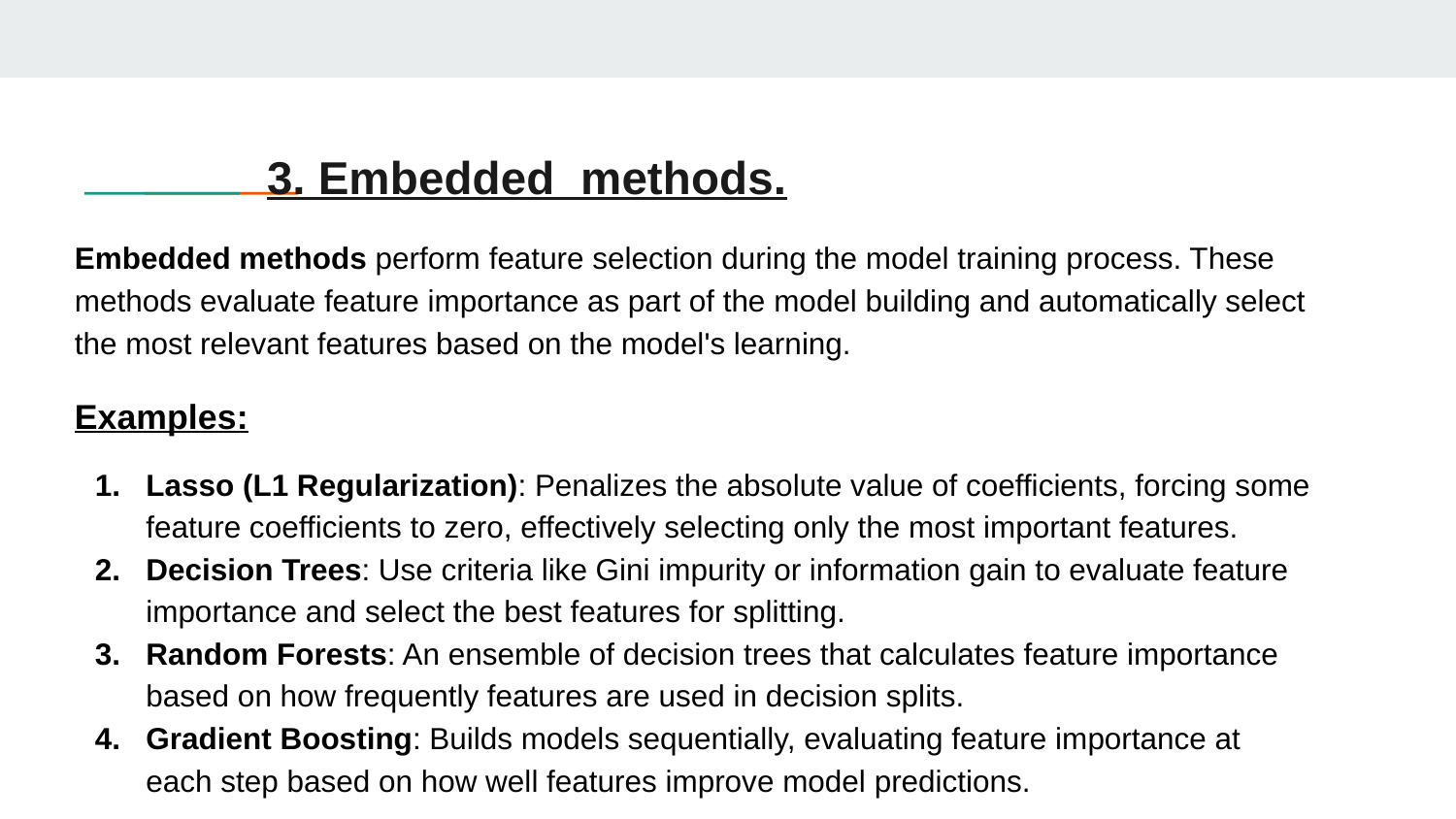

# 3. Embedded  methods.
Embedded methods perform feature selection during the model training process. These methods evaluate feature importance as part of the model building and automatically select the most relevant features based on the model's learning.
Examples:
Lasso (L1 Regularization): Penalizes the absolute value of coefficients, forcing some feature coefficients to zero, effectively selecting only the most important features.
Decision Trees: Use criteria like Gini impurity or information gain to evaluate feature importance and select the best features for splitting.
Random Forests: An ensemble of decision trees that calculates feature importance based on how frequently features are used in decision splits.
Gradient Boosting: Builds models sequentially, evaluating feature importance at each step based on how well features improve model predictions.